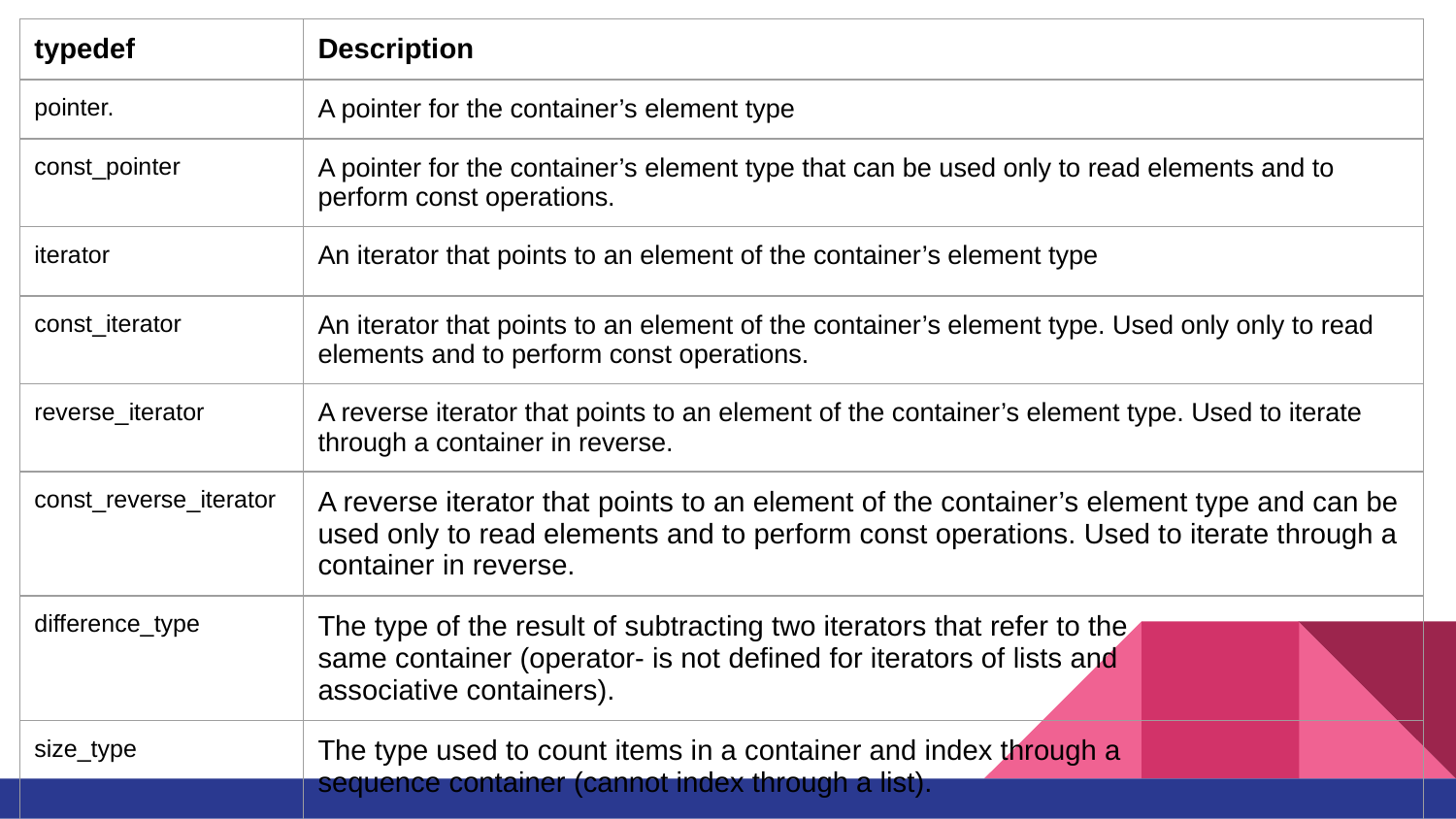

| typedef | Description |
| --- | --- |
| pointer. | A pointer for the container’s element type |
| const\_pointer | A pointer for the container’s element type that can be used only to read elements and to perform const operations. |
| iterator | An iterator that points to an element of the container’s element type |
| const\_iterator | An iterator that points to an element of the container’s element type. Used only only to read elements and to perform const operations. |
| reverse\_iterator | A reverse iterator that points to an element of the container’s element type. Used to iterate through a container in reverse. |
| const\_reverse\_iterator | A reverse iterator that points to an element of the container’s element type and can be used only to read elements and to perform const operations. Used to iterate through a container in reverse. |
| difference\_type | The type of the result of subtracting two iterators that refer to the same container (operator- is not defined for iterators of lists and associative containers). |
| size\_type | The type used to count items in a container and index through a sequence container (cannot index through a list). |